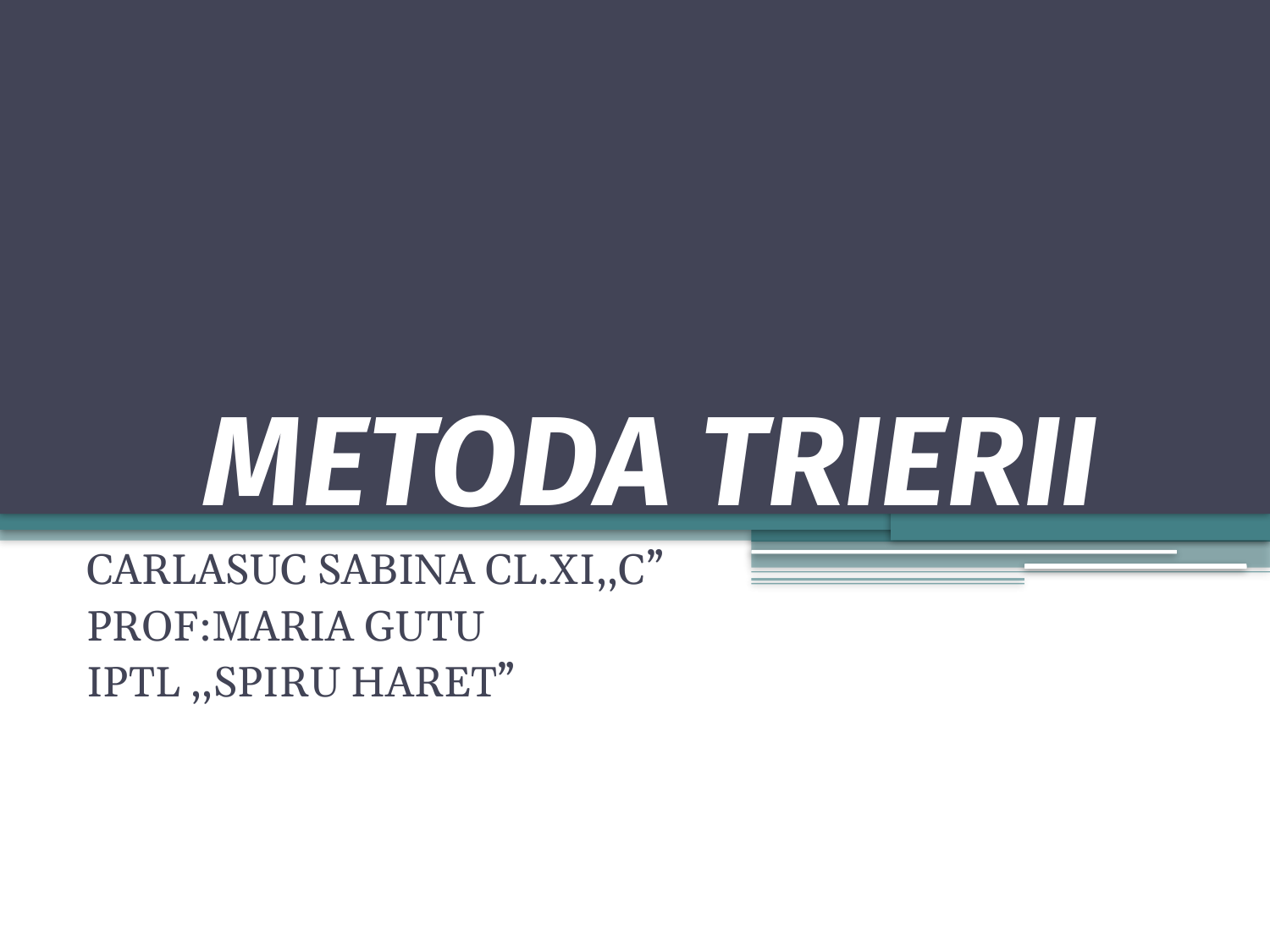

# METODA TRIERII
CARLASUC SABINA CL.XI,,C”
PROF:MARIA GUTU
IPTL ,,SPIRU HARET”